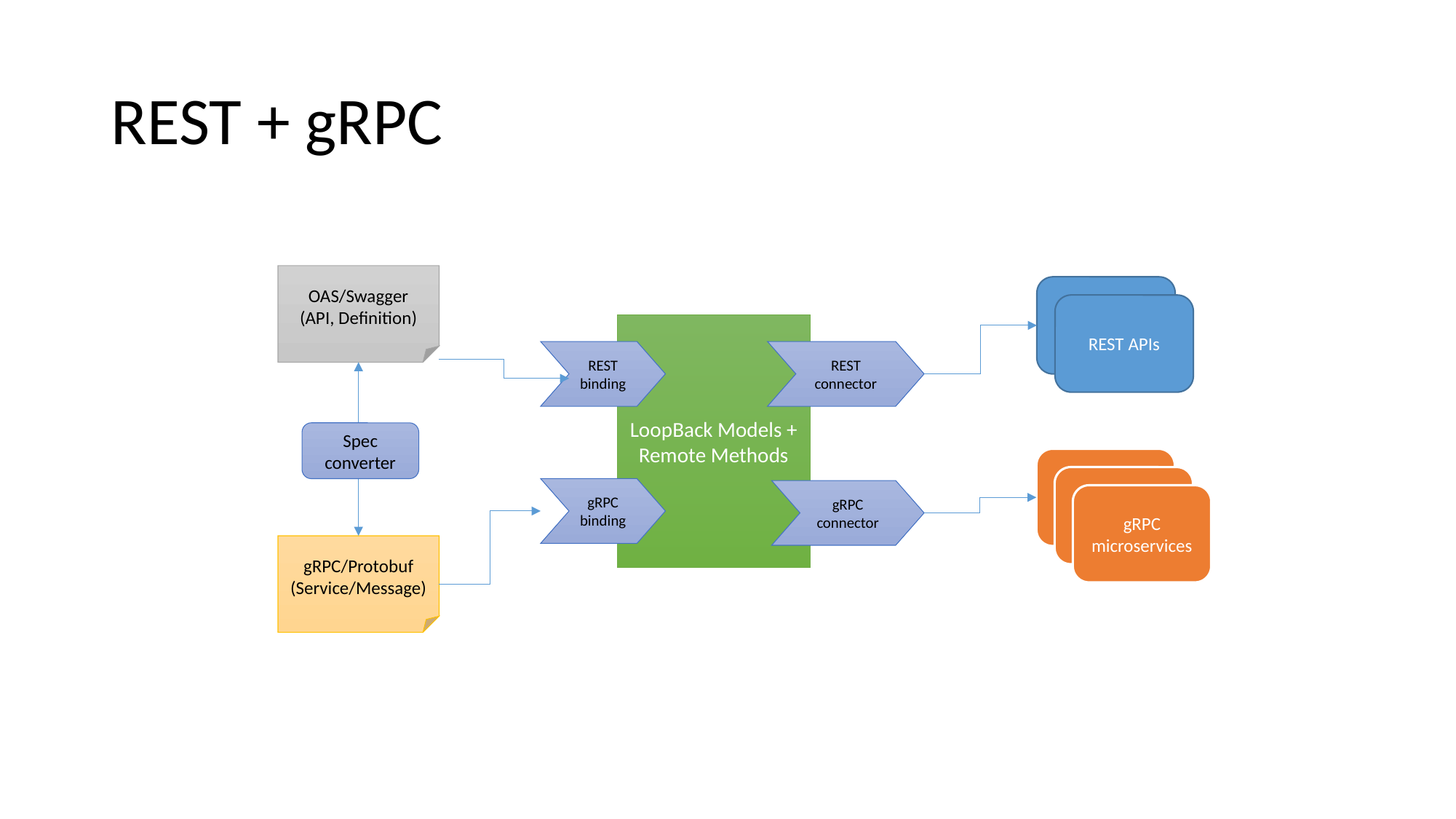

# REST + gRPC
OAS/Swagger
(API, Definition)
REST APIs
REST APIs
LoopBack Models + Remote Methods
REST
connector
REST
binding
Spec converter

gRPC
binding
gRPC connector
gRPC microservices
gRPC/Protobuf
(Service/Message)